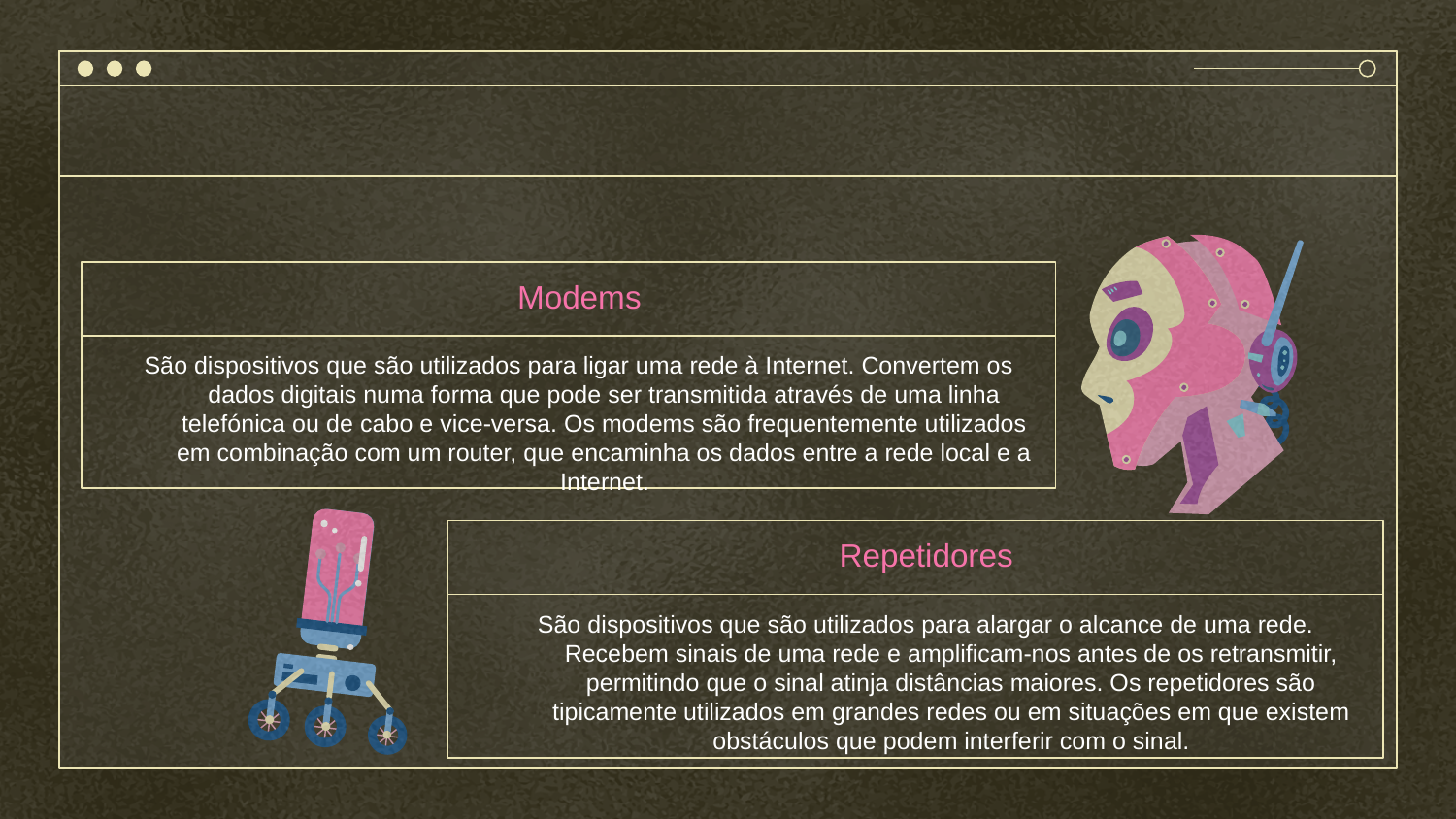

#
Modems
São dispositivos que são utilizados para ligar uma rede à Internet. Convertem os dados digitais numa forma que pode ser transmitida através de uma linha telefónica ou de cabo e vice-versa. Os modems são frequentemente utilizados em combinação com um router, que encaminha os dados entre a rede local e a Internet.
Repetidores
São dispositivos que são utilizados para alargar o alcance de uma rede. Recebem sinais de uma rede e amplificam-nos antes de os retransmitir, permitindo que o sinal atinja distâncias maiores. Os repetidores são tipicamente utilizados em grandes redes ou em situações em que existem obstáculos que podem interferir com o sinal.